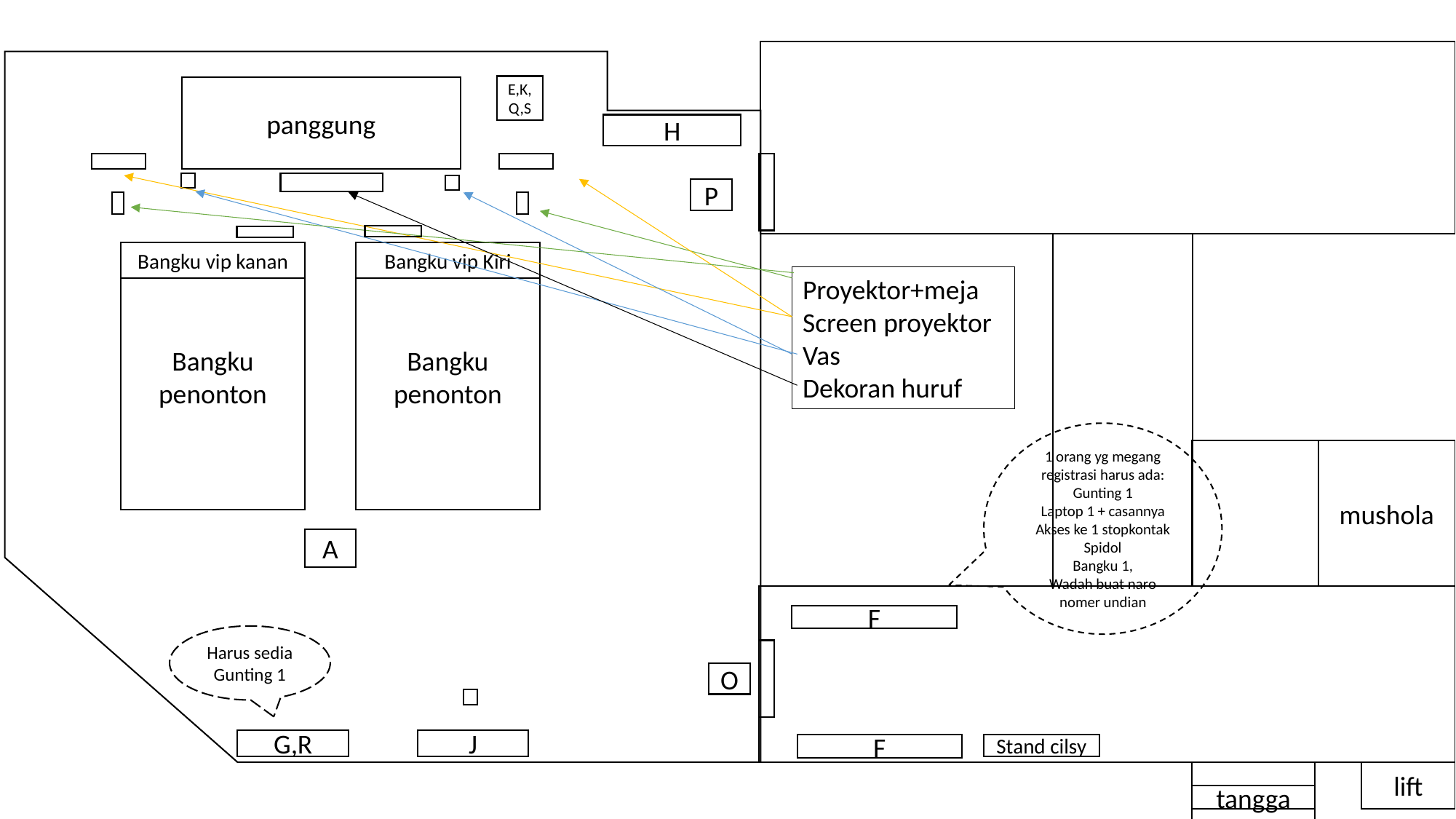

E,K,Q,S
panggung
H

P

Bangku vip Kiri
Bangku vip kanan
Bangku penonton
Bangku penonton
Proyektor+meja
Screen proyektor
Vas
Dekoran huruf
1 orang yg megang registrasi harus ada:
Gunting 1
Laptop 1 + casannya
Akses ke 1 stopkontak
Spidol
Bangku 1,
Wadah buat naro nomer undian

mushola
A

F
Harus sedia Gunting 1

O

J
G,R
F
Stand cilsy

lift
tangga